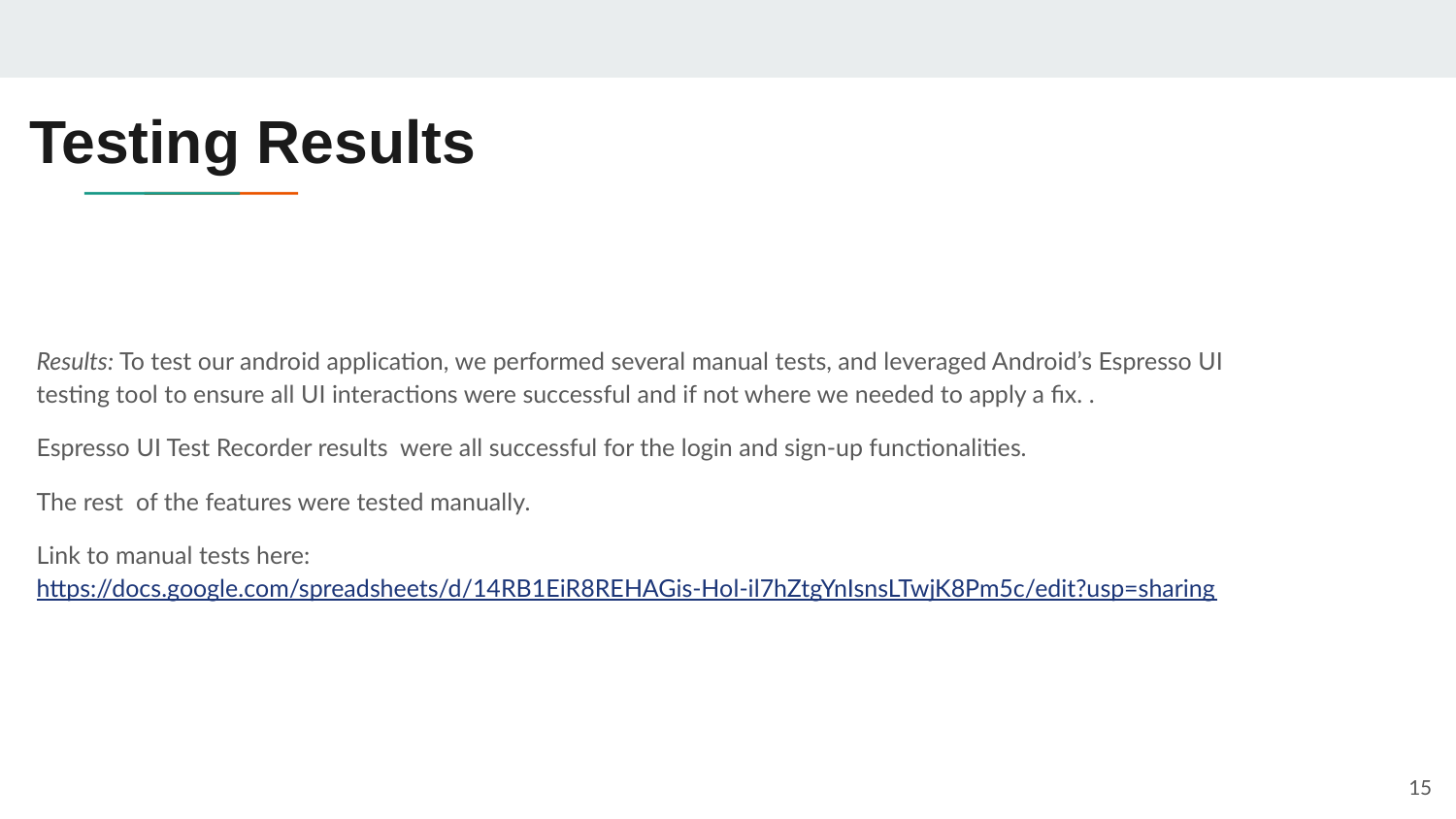

# Testing Results

Results: To test our android application, we performed several manual tests, and leveraged Android’s Espresso UI testing tool to ensure all UI interactions were successful and if not where we needed to apply a fix. .
Espresso UI Test Recorder results  were all successful for the login and sign-up functionalities.
The rest  of the features were tested manually.
Link to manual tests here: https://docs.google.com/spreadsheets/d/14RB1EiR8REHAGis-Hol-il7hZtgYnIsnsLTwjK8Pm5c/edit?usp=sharing
15